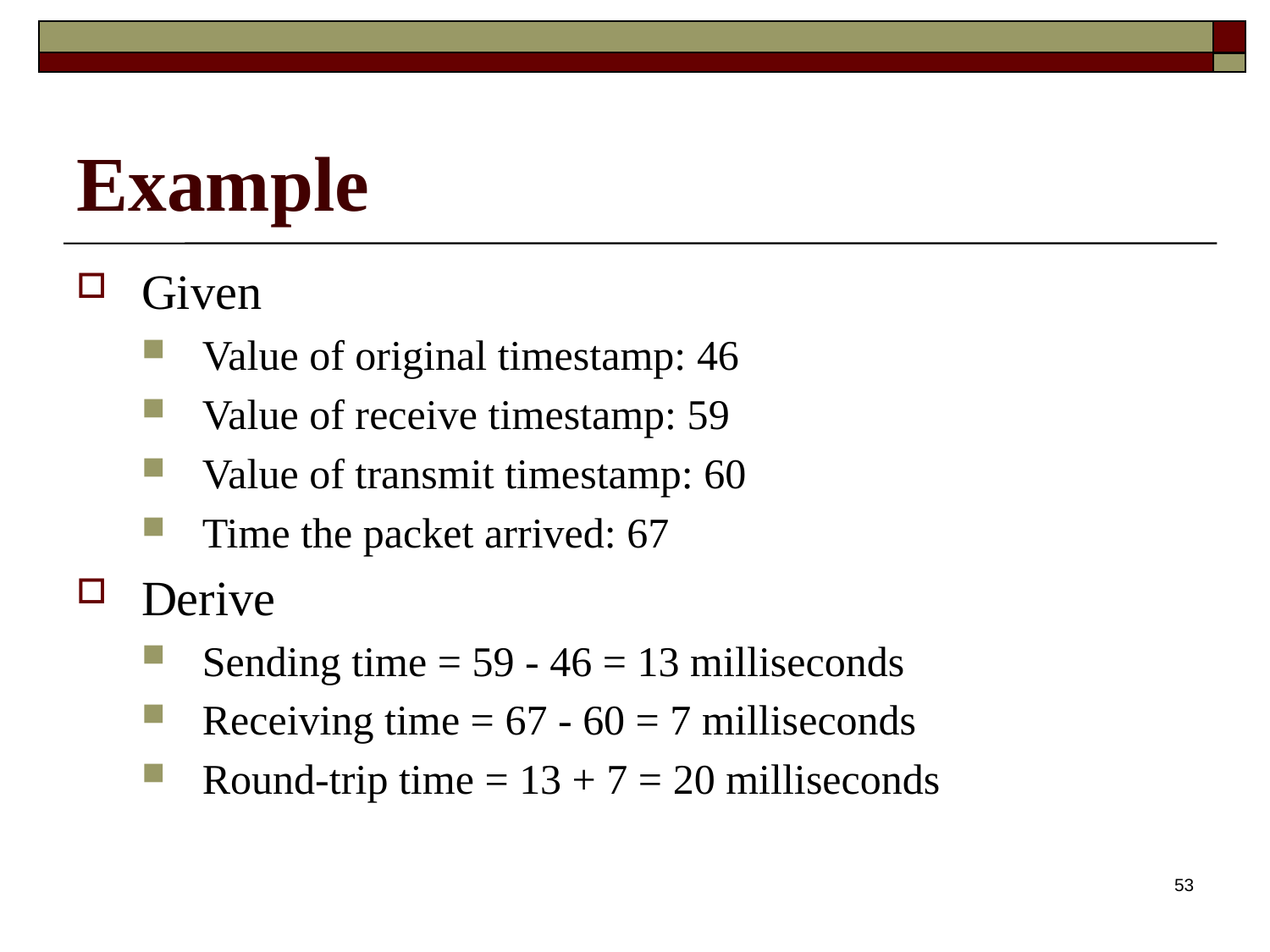

# Example
Given
Value of original timestamp: 46
Value of receive timestamp: 59
Value of transmit timestamp: 60
Time the packet arrived: 67
Derive
Sending time = 59 - 46 = 13 milliseconds
Receiving time = 67 - 60 = 7 milliseconds
Round-trip time = 13 + 7 = 20 milliseconds
53